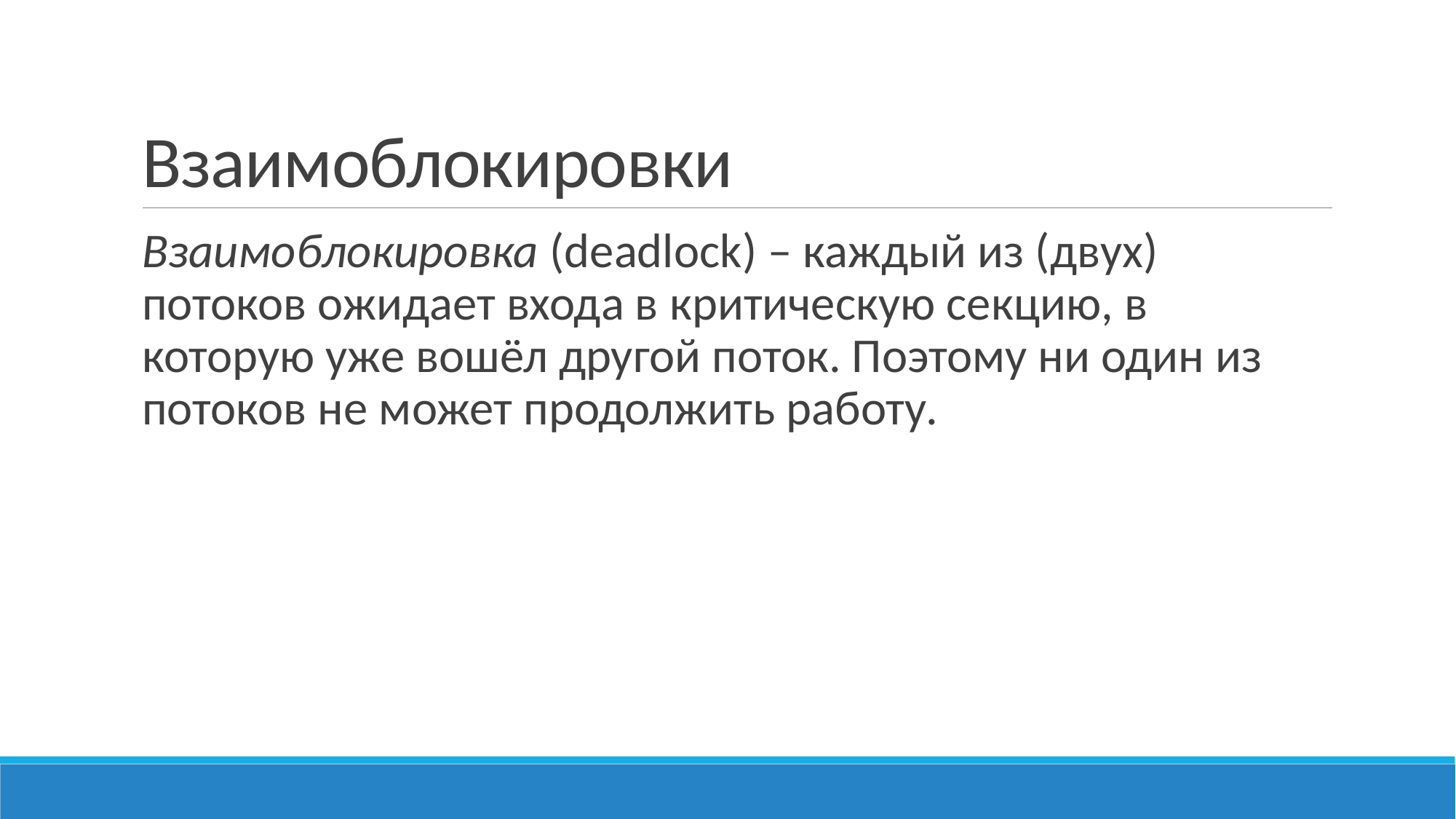

# Взаимоблокировки
Взаимоблокировка (deadlock) – каждый из (двух) потоков ожидает входа в критическую секцию, в которую уже вошёл другой поток. Поэтому ни один из потоков не может продолжить работу.